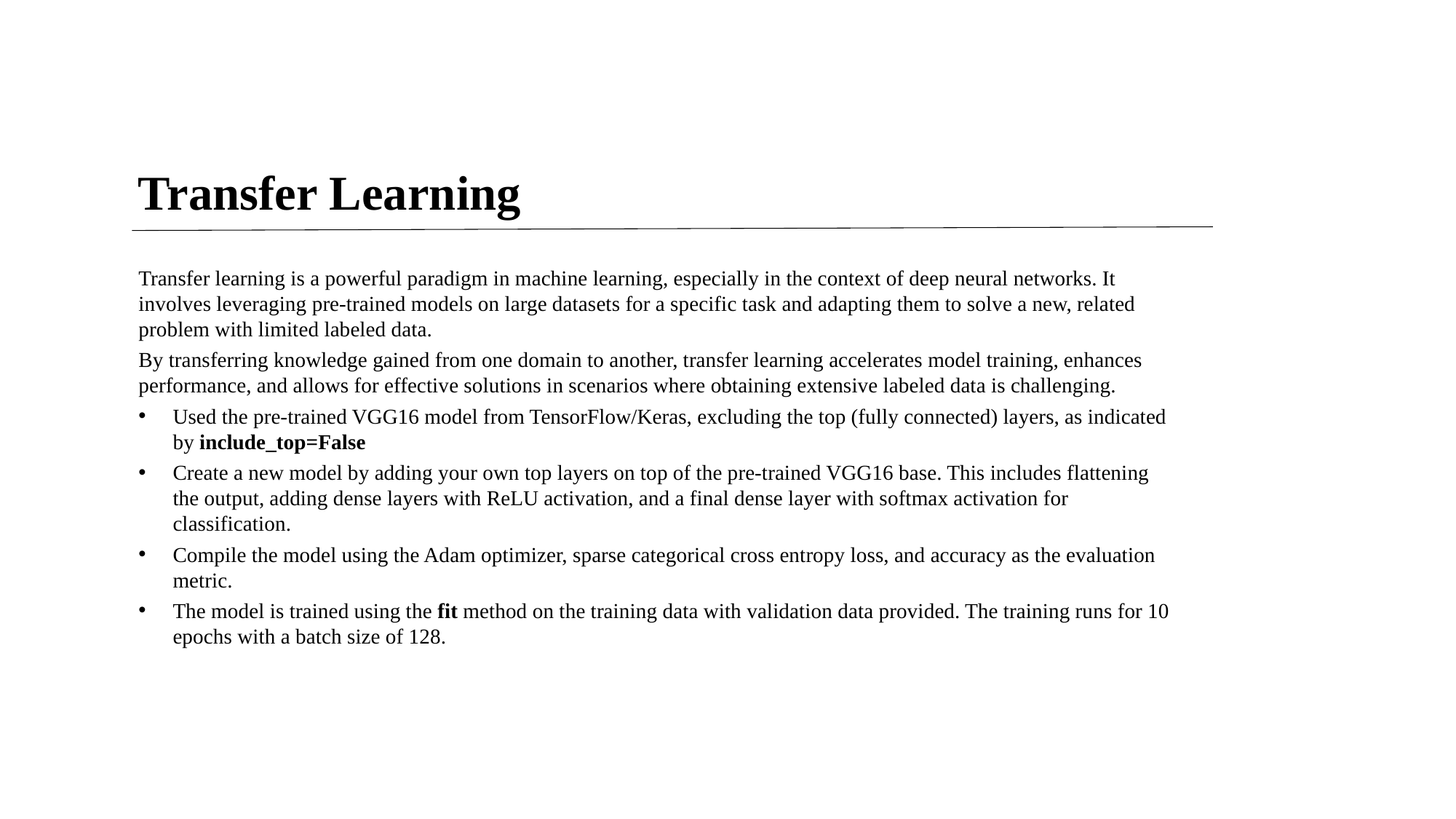

# Transfer Learning
Transfer learning is a powerful paradigm in machine learning, especially in the context of deep neural networks. It involves leveraging pre-trained models on large datasets for a specific task and adapting them to solve a new, related problem with limited labeled data.
By transferring knowledge gained from one domain to another, transfer learning accelerates model training, enhances performance, and allows for effective solutions in scenarios where obtaining extensive labeled data is challenging.
Used the pre-trained VGG16 model from TensorFlow/Keras, excluding the top (fully connected) layers, as indicated by include_top=False
Create a new model by adding your own top layers on top of the pre-trained VGG16 base. This includes flattening the output, adding dense layers with ReLU activation, and a final dense layer with softmax activation for classification.
Compile the model using the Adam optimizer, sparse categorical cross entropy loss, and accuracy as the evaluation metric.
The model is trained using the fit method on the training data with validation data provided. The training runs for 10 epochs with a batch size of 128.